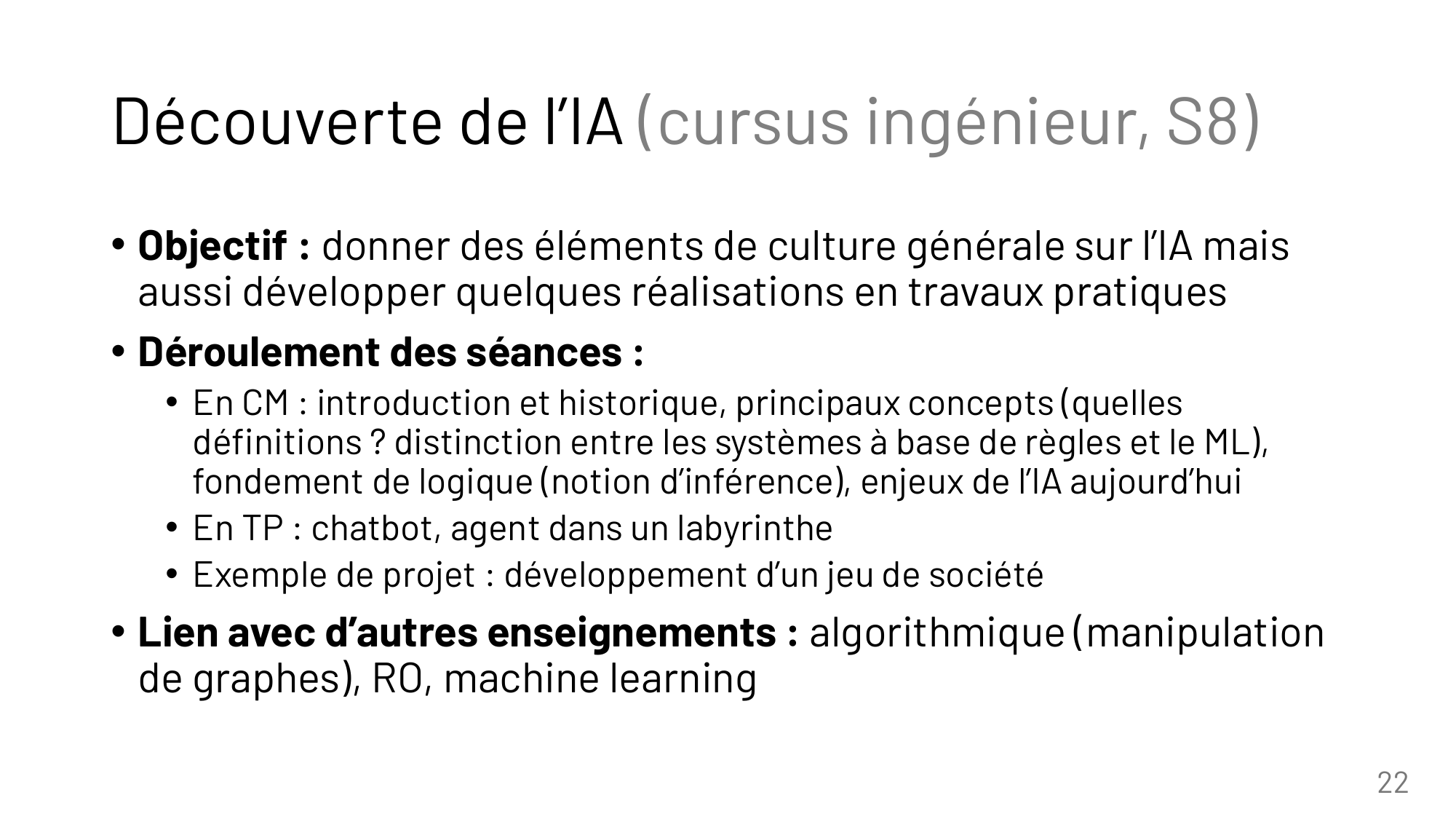

# Découverte de l’IA (cursus ingénieur, S8)
Objectif : donner des éléments de culture générale sur l’IA mais aussi développer quelques réalisations en travaux pratiques
Déroulement des séances :
En CM : introduction et historique, principaux concepts (quelles définitions ? distinction entre les systèmes à base de règles et le ML), fondement de logique (notion d’inférence), enjeux de l’IA aujourd’hui
En TP : chatbot, agent dans un labyrinthe
Exemple de projet : développement d’un jeu de société
Lien avec d’autres enseignements : algorithmique (manipulation de graphes), RO, machine learning

22